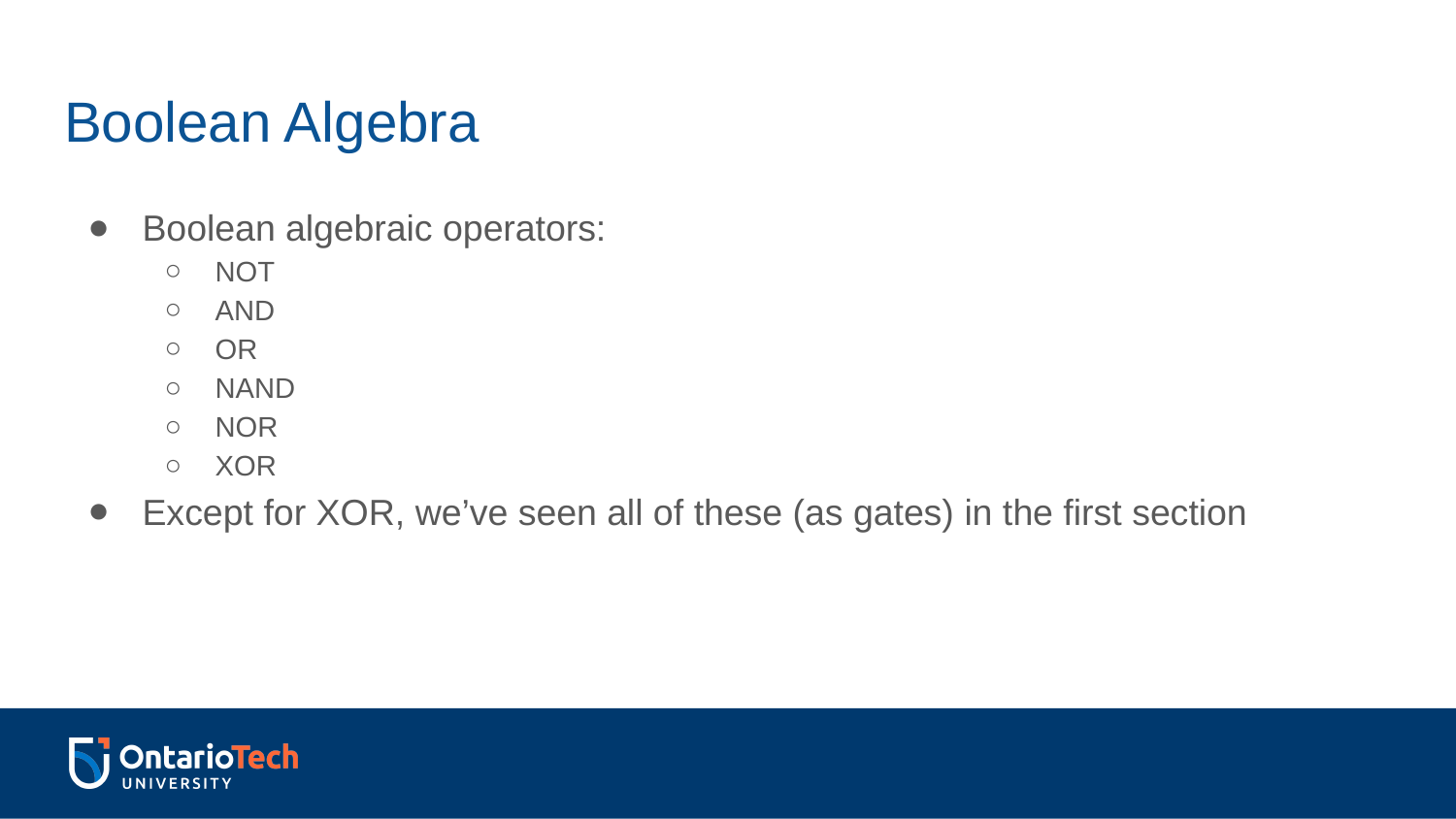

# Boolean Algebra
Boolean algebraic operators:
NOT
AND
OR
NAND
NOR
XOR
Except for XOR, we’ve seen all of these (as gates) in the first section